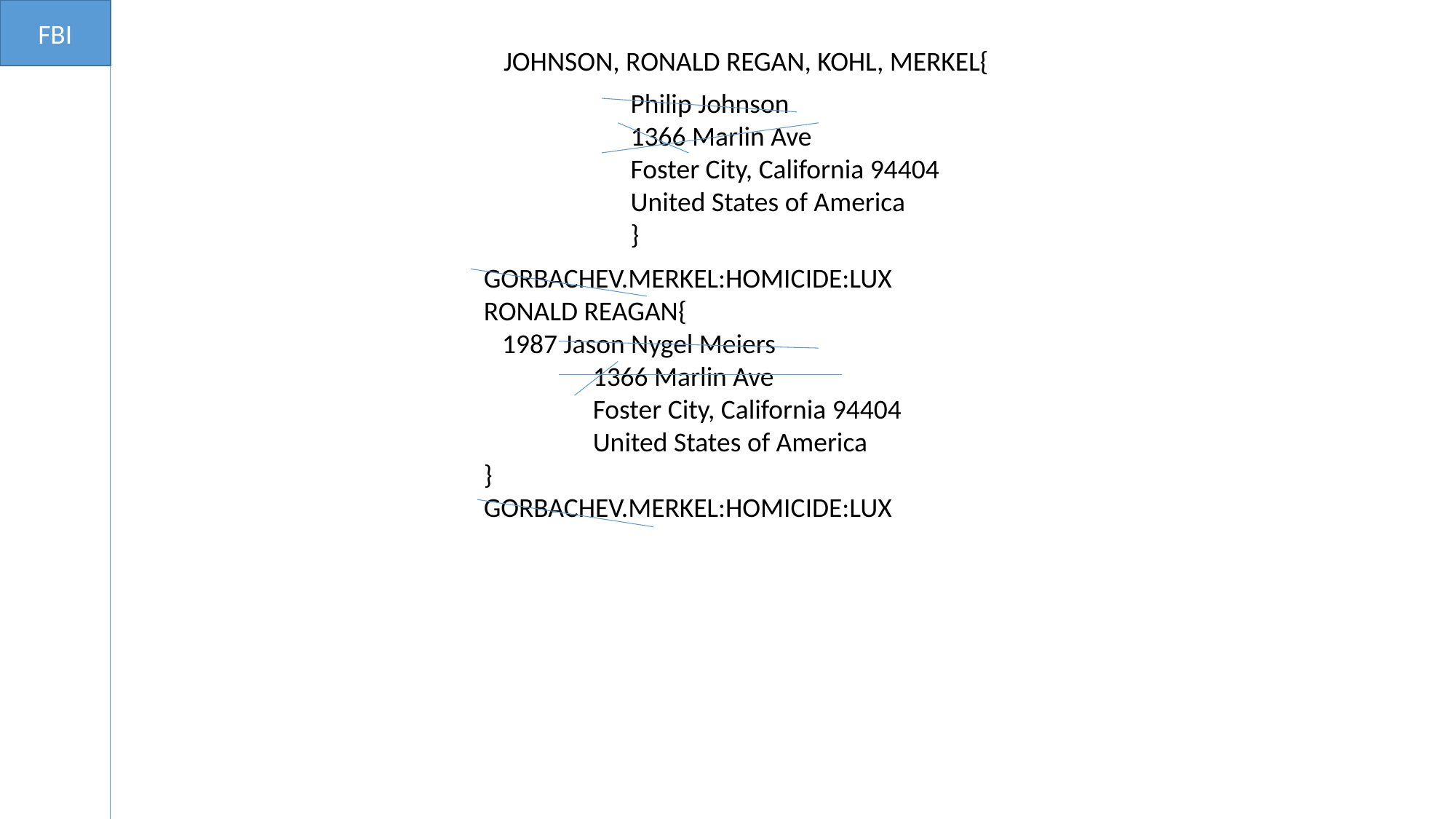

FBI
JOHNSON, RONALD REGAN, KOHL, MERKEL{
Philip Johnson
1366 Marlin Ave
Foster City, California 94404
United States of America
}
	GORBACHEV.MERKEL:HOMICIDE:LUX
	RONALD REAGAN{
	   1987 Jason Nygel Meiers
		1366 Marlin Ave
		Foster City, California 94404
		United States of America
	}
	GORBACHEV.MERKEL:HOMICIDE:LUX